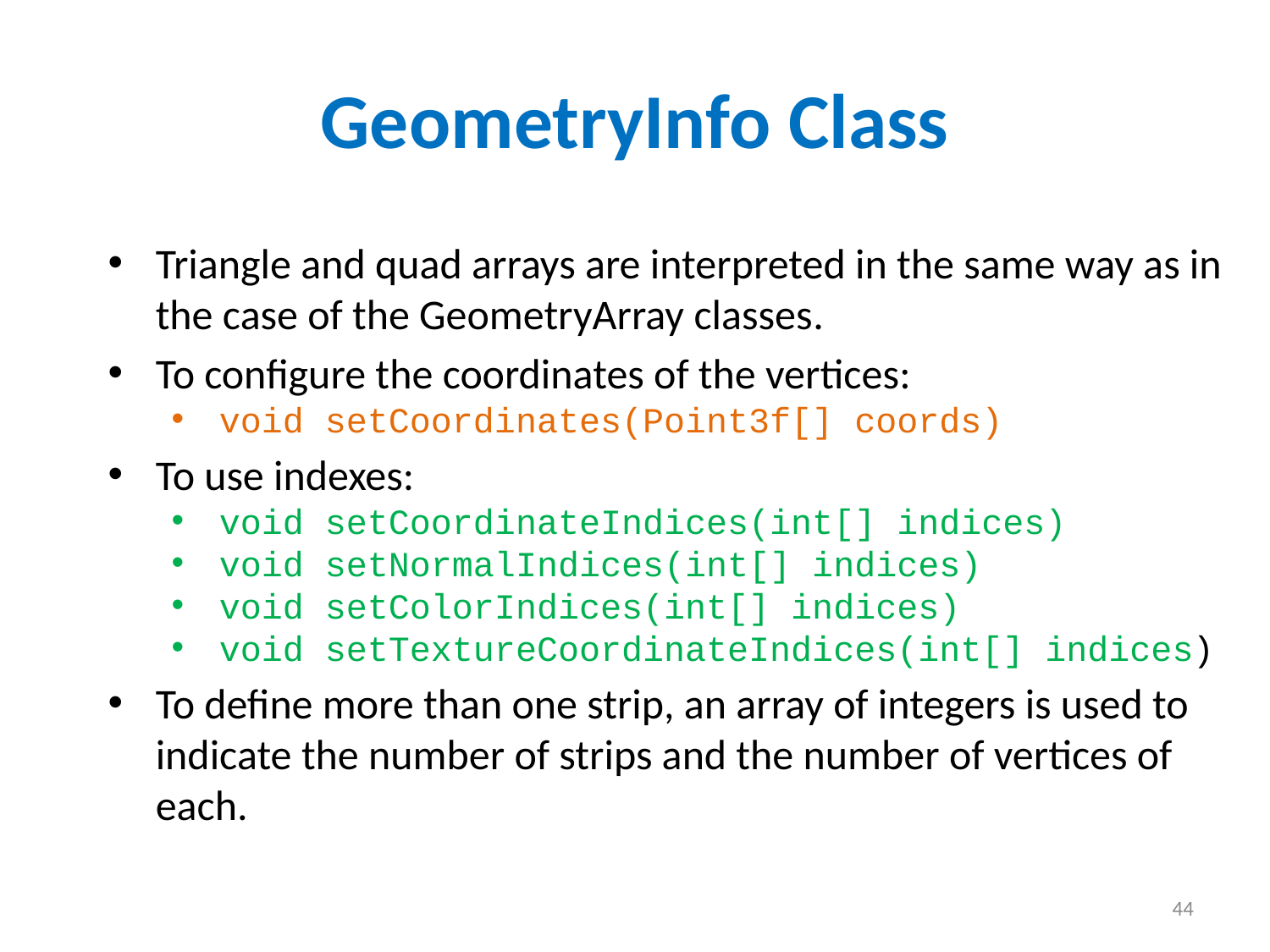

# GeometryInfo Class
Triangle and quad arrays are interpreted in the same way as in the case of the GeometryArray classes.
To configure the coordinates of the vertices:
void setCoordinates(Point3f[] coords)
To use indexes:
void setCoordinateIndices(int[] indices)
void setNormalIndices(int[] indices)
void setColorIndices(int[] indices)
void setTextureCoordinateIndices(int[] indices)
To define more than one strip, an array of integers is used to indicate the number of strips and the number of vertices of each.

44